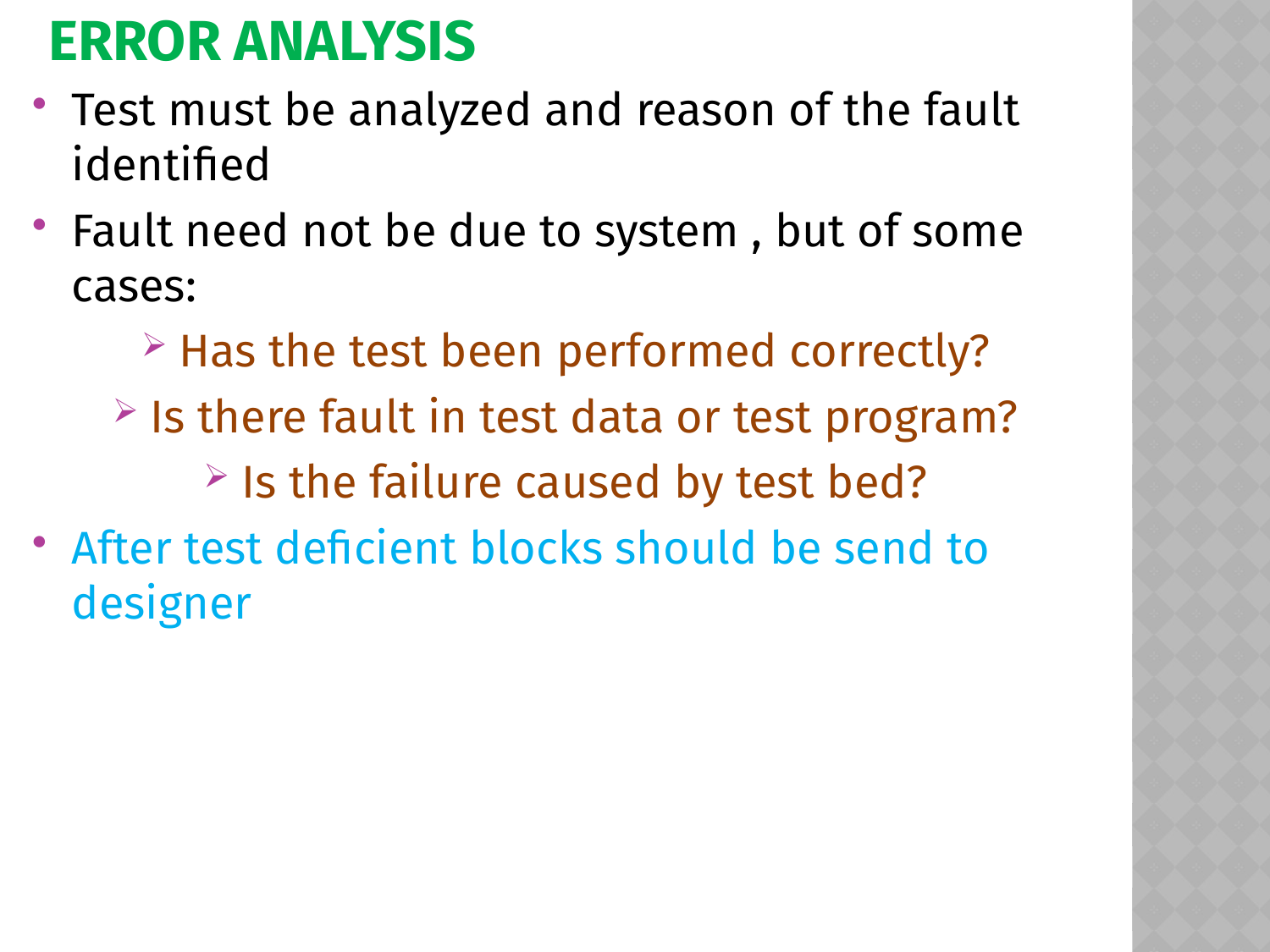

# Error analysis
Test must be analyzed and reason of the fault identified
Fault need not be due to system , but of some cases:
Has the test been performed correctly?
Is there fault in test data or test program?
Is the failure caused by test bed?
After test deficient blocks should be send to designer